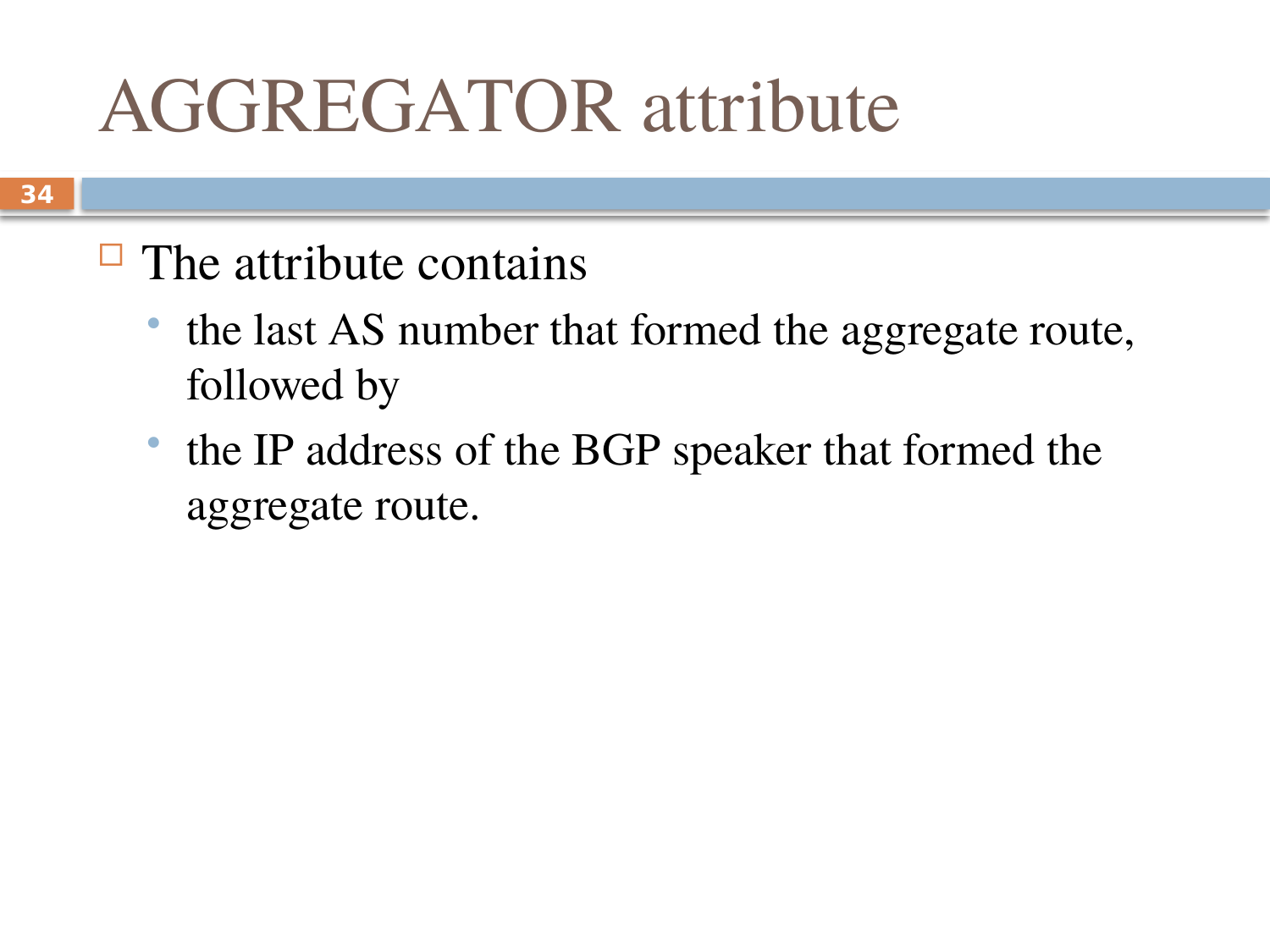

# AGGREGATOR attribute
34
The attribute contains
the last AS number that formed the aggregate route, followed by
the IP address of the BGP speaker that formed the aggregate route.